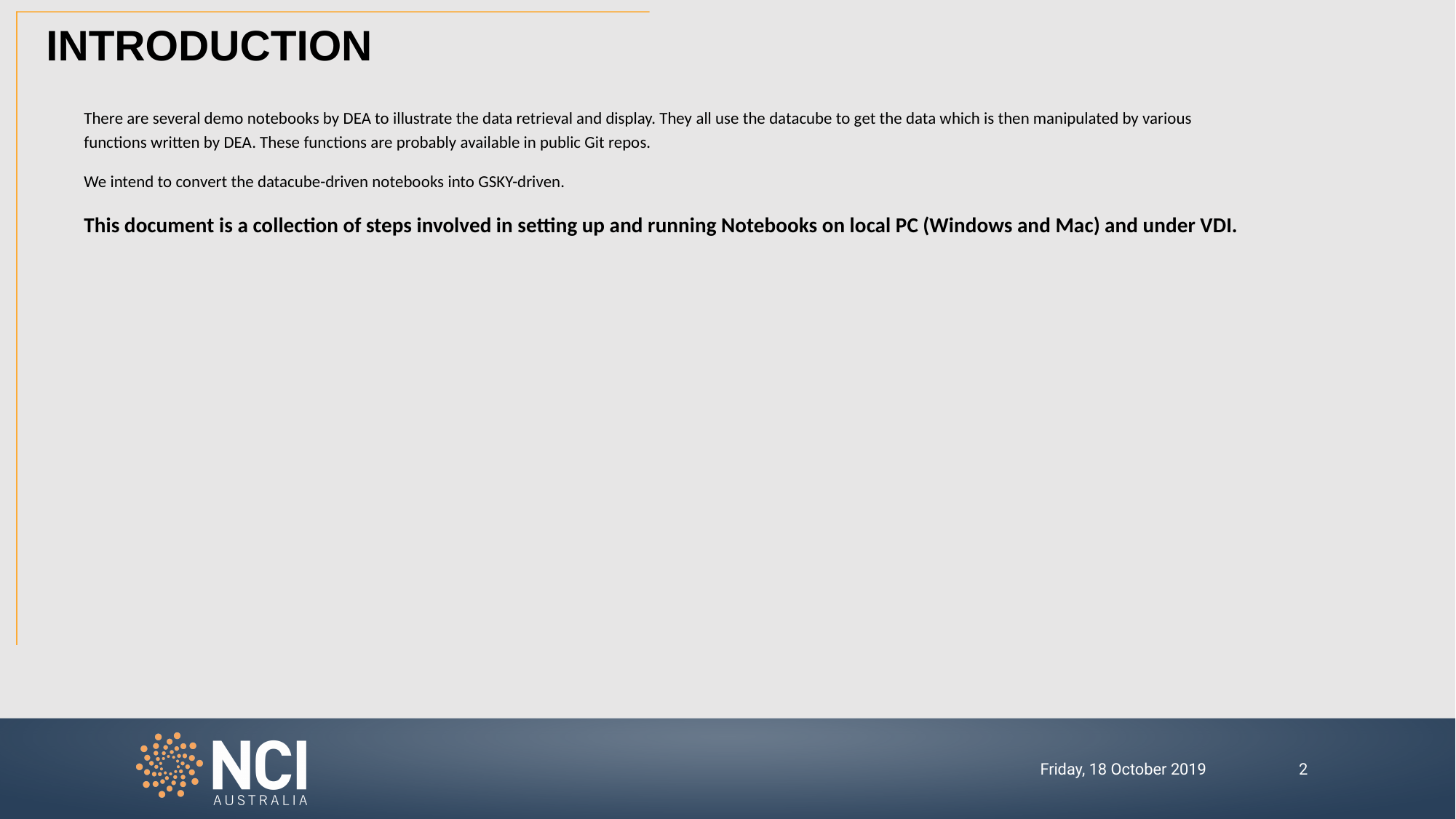

# introduction
There are several demo notebooks by DEA to illustrate the data retrieval and display. They all use the datacube to get the data which is then manipulated by various functions written by DEA. These functions are probably available in public Git repos.
We intend to convert the datacube-driven notebooks into GSKY-driven.
This document is a collection of steps involved in setting up and running Notebooks on local PC (Windows and Mac) and under VDI.

2
Friday, 18 October 2019